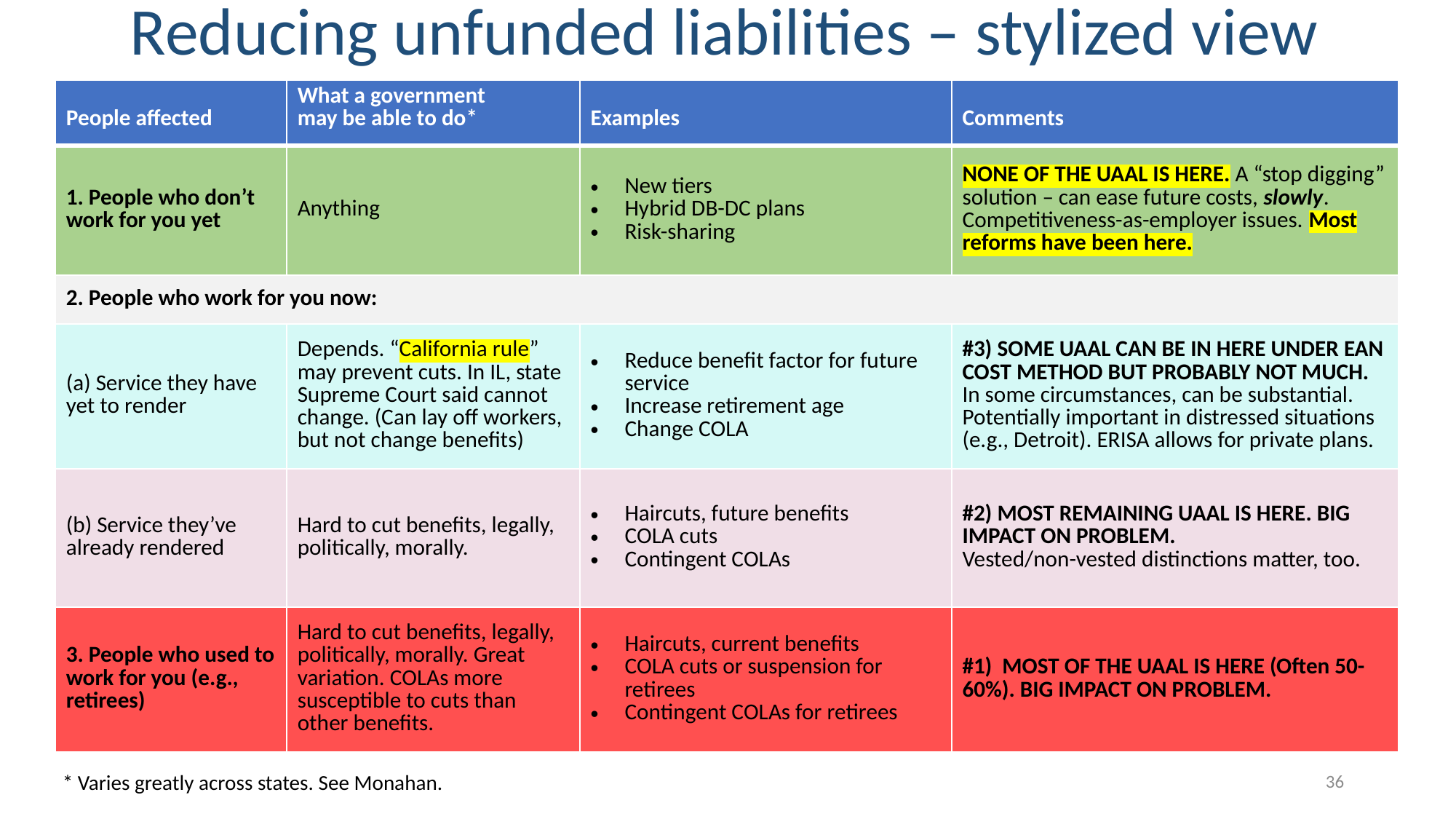

# Reducing unfunded liabilities – stylized view
| People affected | What a government may be able to do\* | Examples | Comments |
| --- | --- | --- | --- |
| 1. People who don’t work for you yet | Anything | New tiers Hybrid DB-DC plans Risk-sharing | NONE OF THE UAAL IS HERE. A “stop digging” solution – can ease future costs, slowly. Competitiveness-as-employer issues. Most reforms have been here. |
| 2. People who work for you now: |  |  |  |
| (a) Service they have yet to render | Depends. “California rule” may prevent cuts. In IL, state Supreme Court said cannot change. (Can lay off workers, but not change benefits) | Reduce benefit factor for future service Increase retirement age Change COLA | #3) SOME UAAL CAN BE IN HERE UNDER EAN COST METHOD BUT PROBABLY NOT MUCH. In some circumstances, can be substantial. Potentially important in distressed situations (e.g., Detroit). ERISA allows for private plans. |
| (b) Service they’ve already rendered | Hard to cut benefits, legally, politically, morally. | Haircuts, future benefits COLA cuts Contingent COLAs | #2) MOST REMAINING UAAL IS HERE. BIG IMPACT ON PROBLEM. Vested/non-vested distinctions matter, too. |
| 3. People who used to work for you (e.g., retirees) | Hard to cut benefits, legally, politically, morally. Great variation. COLAs more susceptible to cuts than other benefits. | Haircuts, current benefits COLA cuts or suspension for retirees Contingent COLAs for retirees | #1) MOST OF THE UAAL IS HERE (Often 50-60%). BIG IMPACT ON PROBLEM. |
36
* Varies greatly across states. See Monahan.